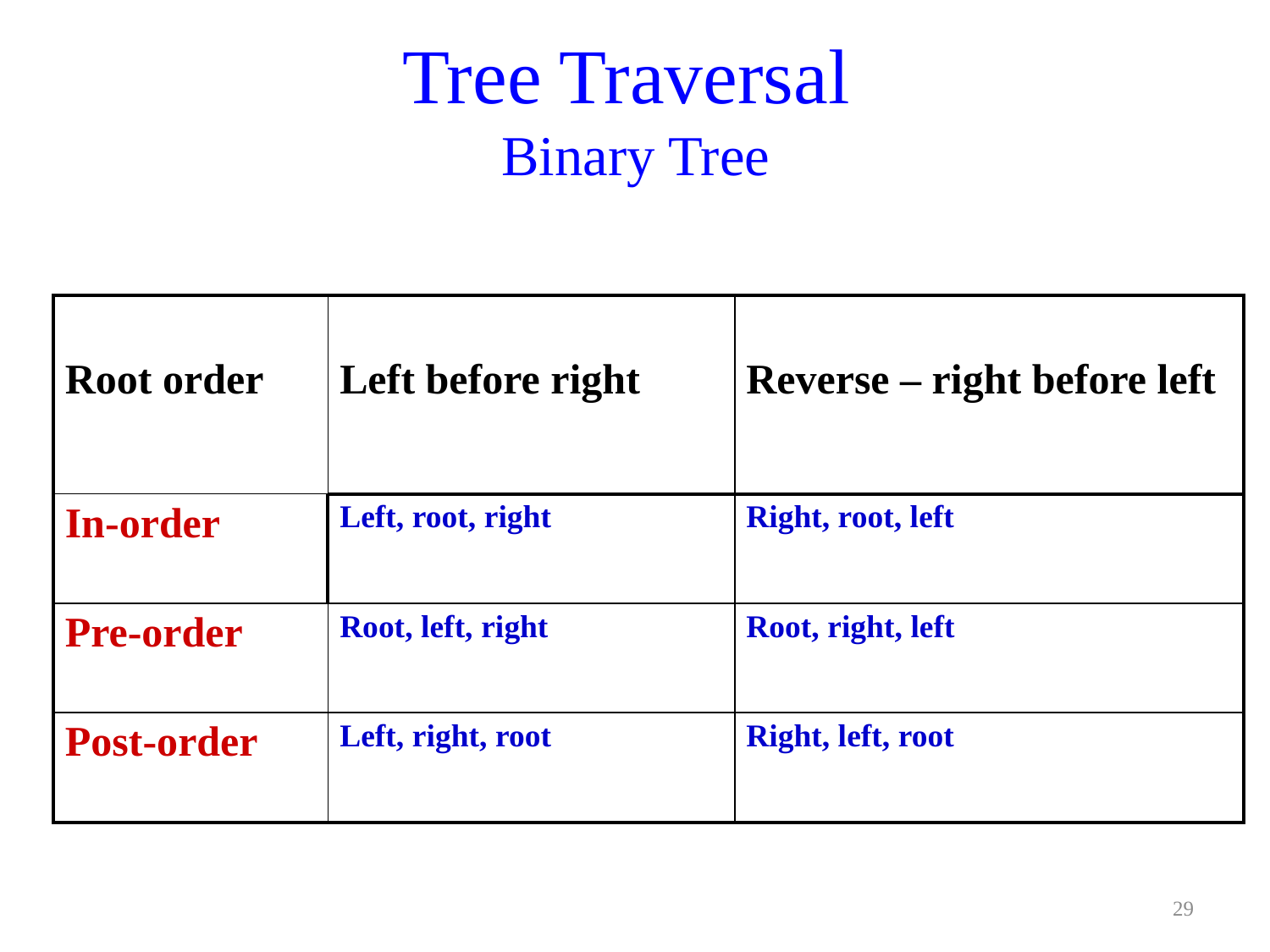

# Tree Traversal Binary Tree
| Root order | Left before right | Reverse – right before left |
| --- | --- | --- |
| In-order | Left, root, right | Right, root, left |
| Pre-order | Root, left, right | Root, right, left |
| Post-order | Left, right, root | Right, left, root |
29